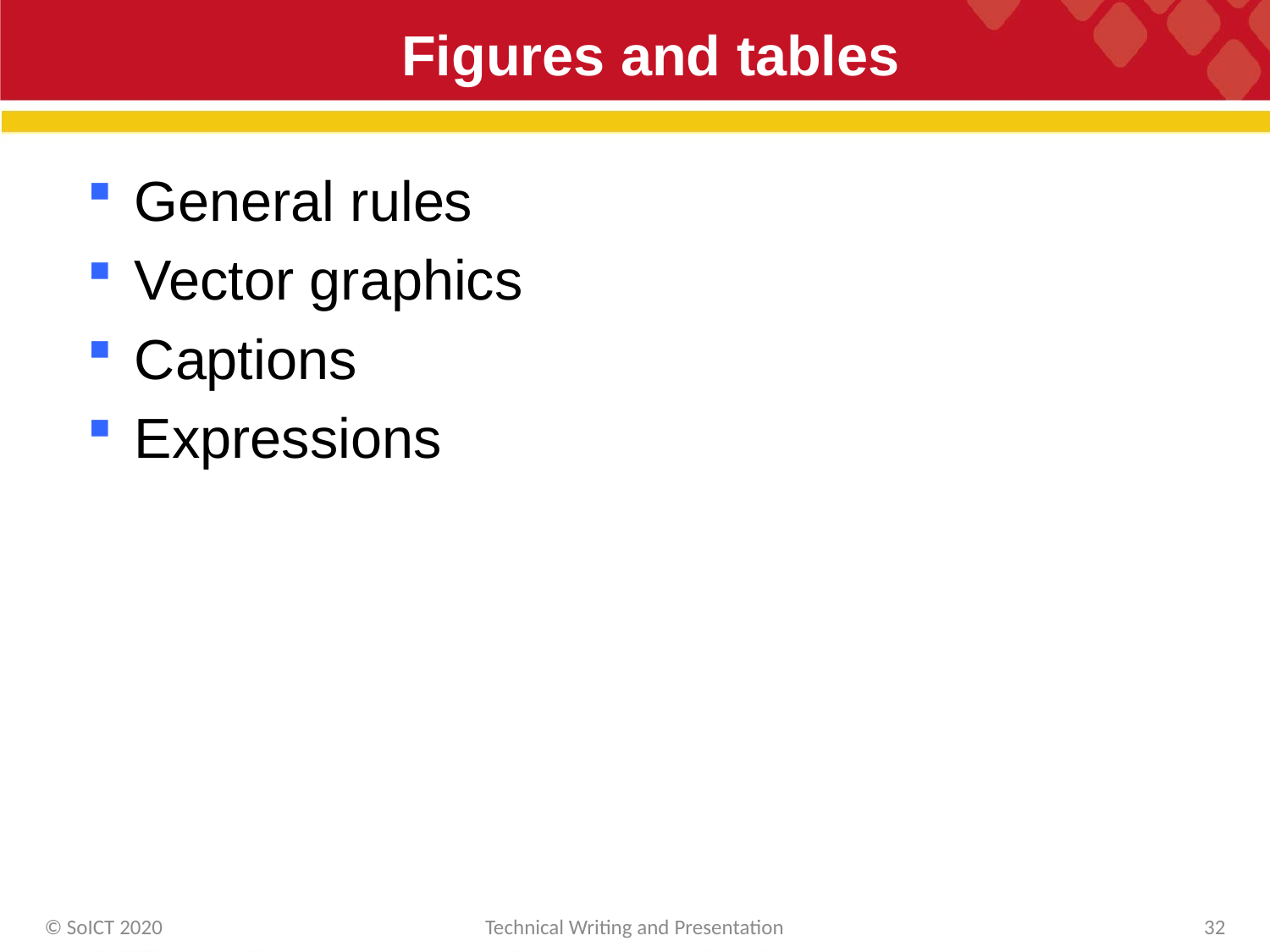

# Figures and tables
General rules
Vector graphics
Captions
Expressions
© SoICT 2020
Technical Writing and Presentation
32